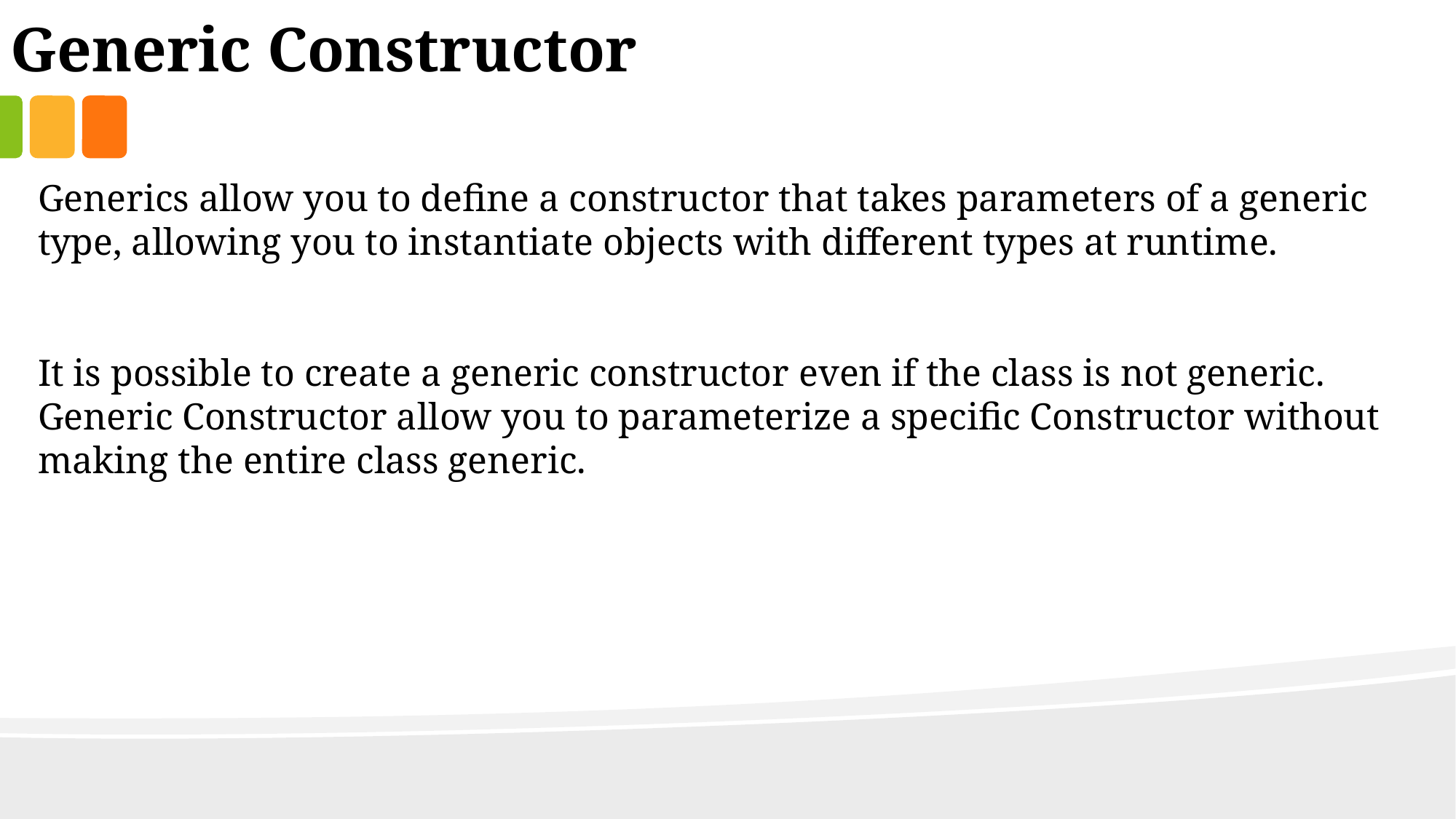

Generic Constructor
Generics allow you to define a constructor that takes parameters of a generic type, allowing you to instantiate objects with different types at runtime.

It is possible to create a generic constructor even if the class is not generic.
Generic Constructor allow you to parameterize a specific Constructor without making the entire class generic.